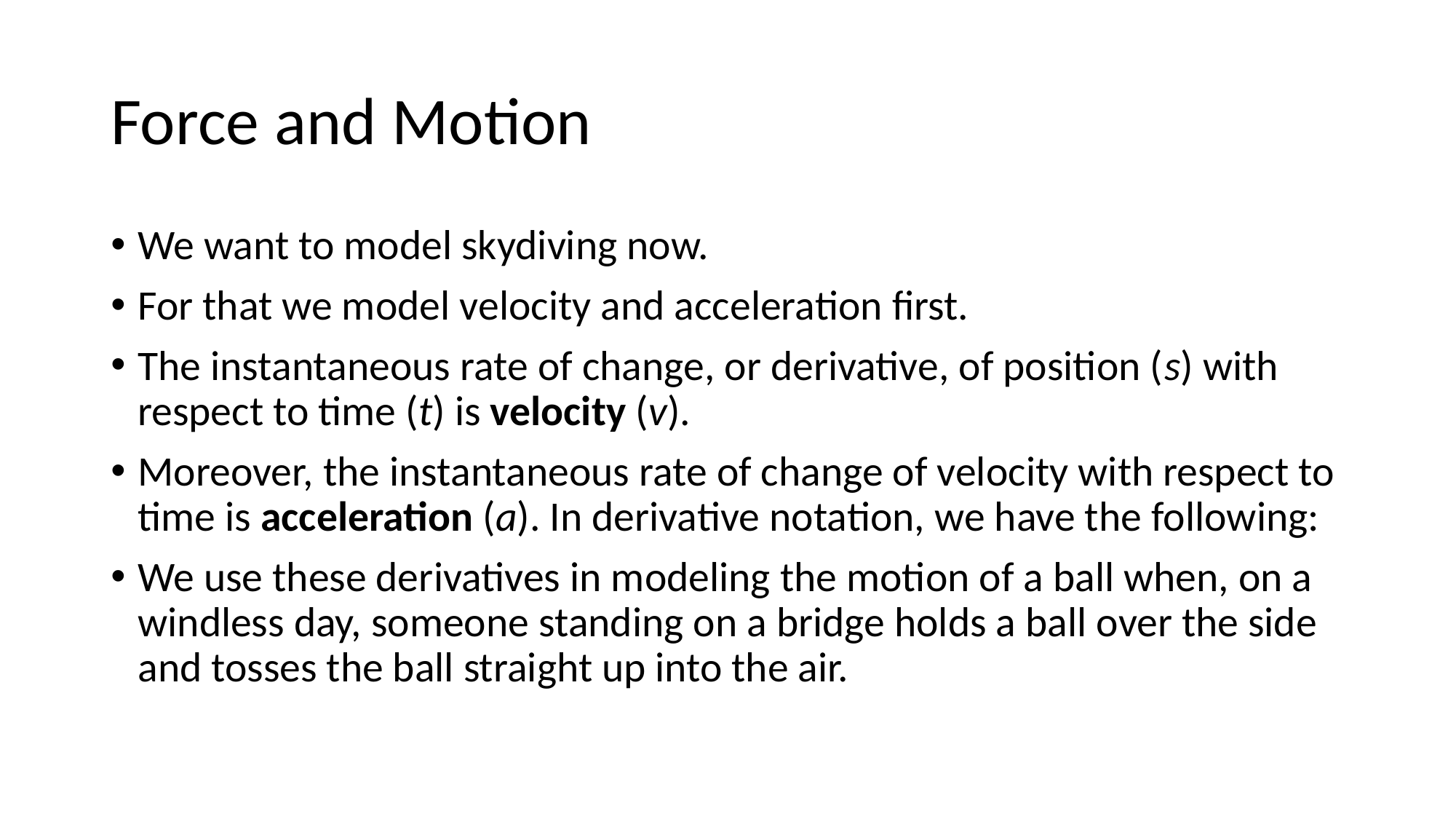

Force and Motion
We want to model skydiving now.
For that we model velocity and acceleration first.
The instantaneous rate of change, or derivative, of position (s) with respect to time (t) is velocity (v).
Moreover, the instantaneous rate of change of velocity with respect to time is acceleration (a). In derivative notation, we have the following:
We use these derivatives in modeling the motion of a ball when, on a windless day, someone standing on a bridge holds a ball over the side and tosses the ball straight up into the air.